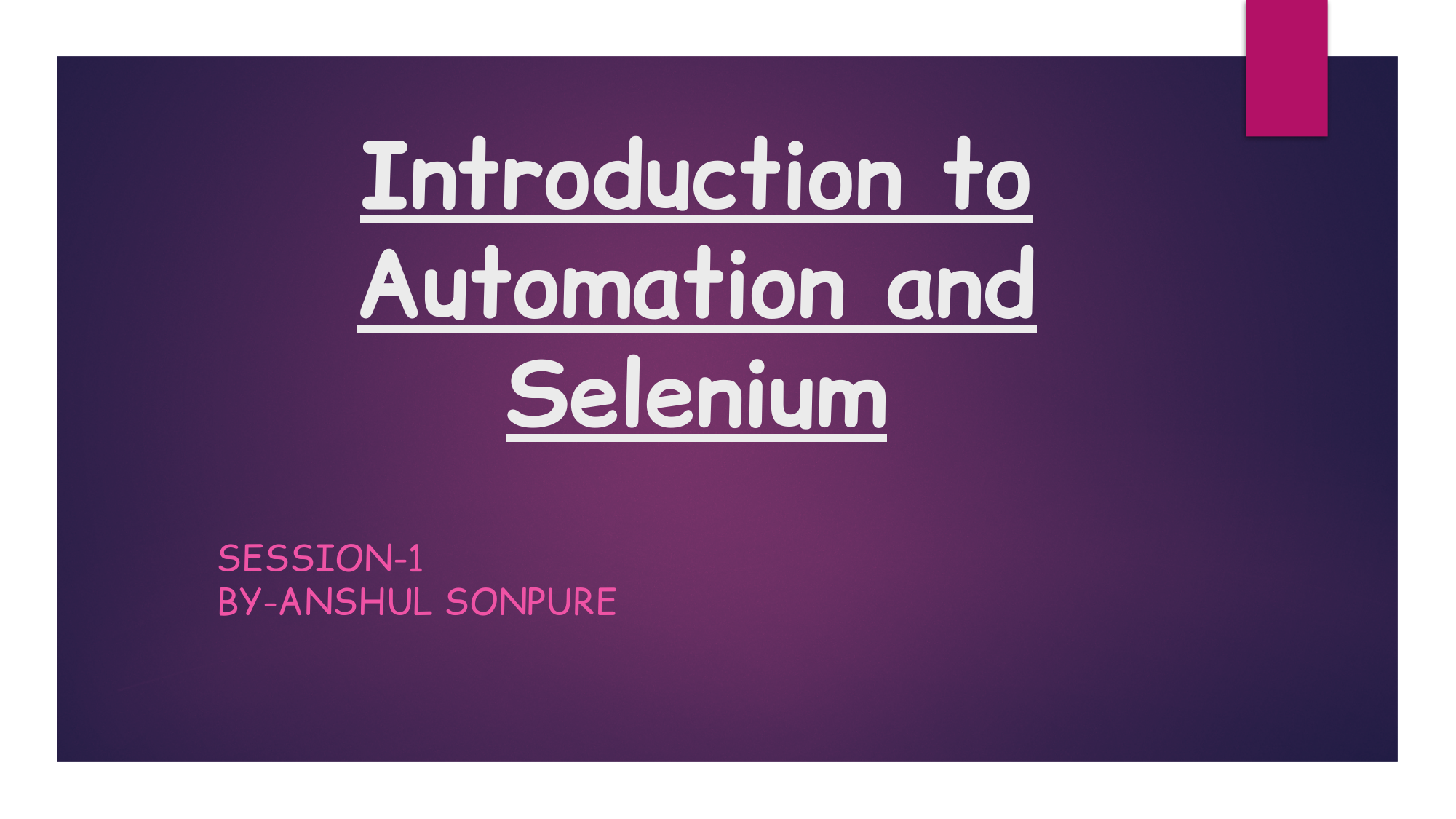

# Introduction to Automation and Selenium
Session-1								By-Anshul Sonpure